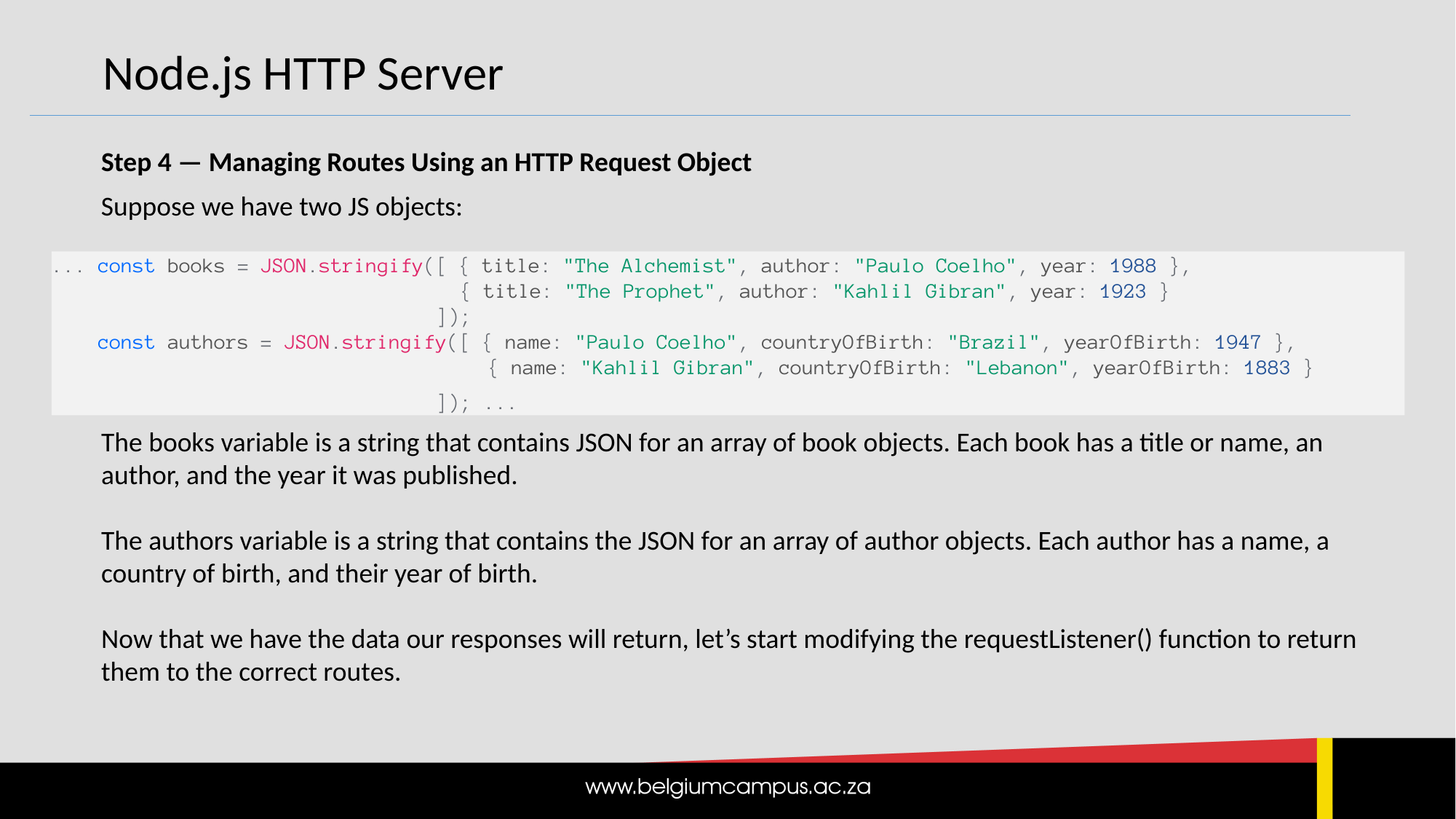

Node.js HTTP Server
Step 4 — Managing Routes Using an HTTP Request Object
Suppose we have two JS objects:
... const books = JSON.stringify([ { title: "The Alchemist", author: "Paulo Coelho", year: 1988 },
			       { title: "The Prophet", author: "Kahlil Gibran", year: 1923 }
			     ]);
    const authors = JSON.stringify([ { name: "Paulo Coelho", countryOfBirth: "Brazil", yearOfBirth: 1947 },
				{ name: "Kahlil Gibran", countryOfBirth: "Lebanon", yearOfBirth: 1883 }
			     ]); ...
The books variable is a string that contains JSON for an array of book objects. Each book has a title or name, an author, and the year it was published.

The authors variable is a string that contains the JSON for an array of author objects. Each author has a name, a country of birth, and their year of birth.

Now that we have the data our responses will return, let’s start modifying the requestListener() function to return them to the correct routes.